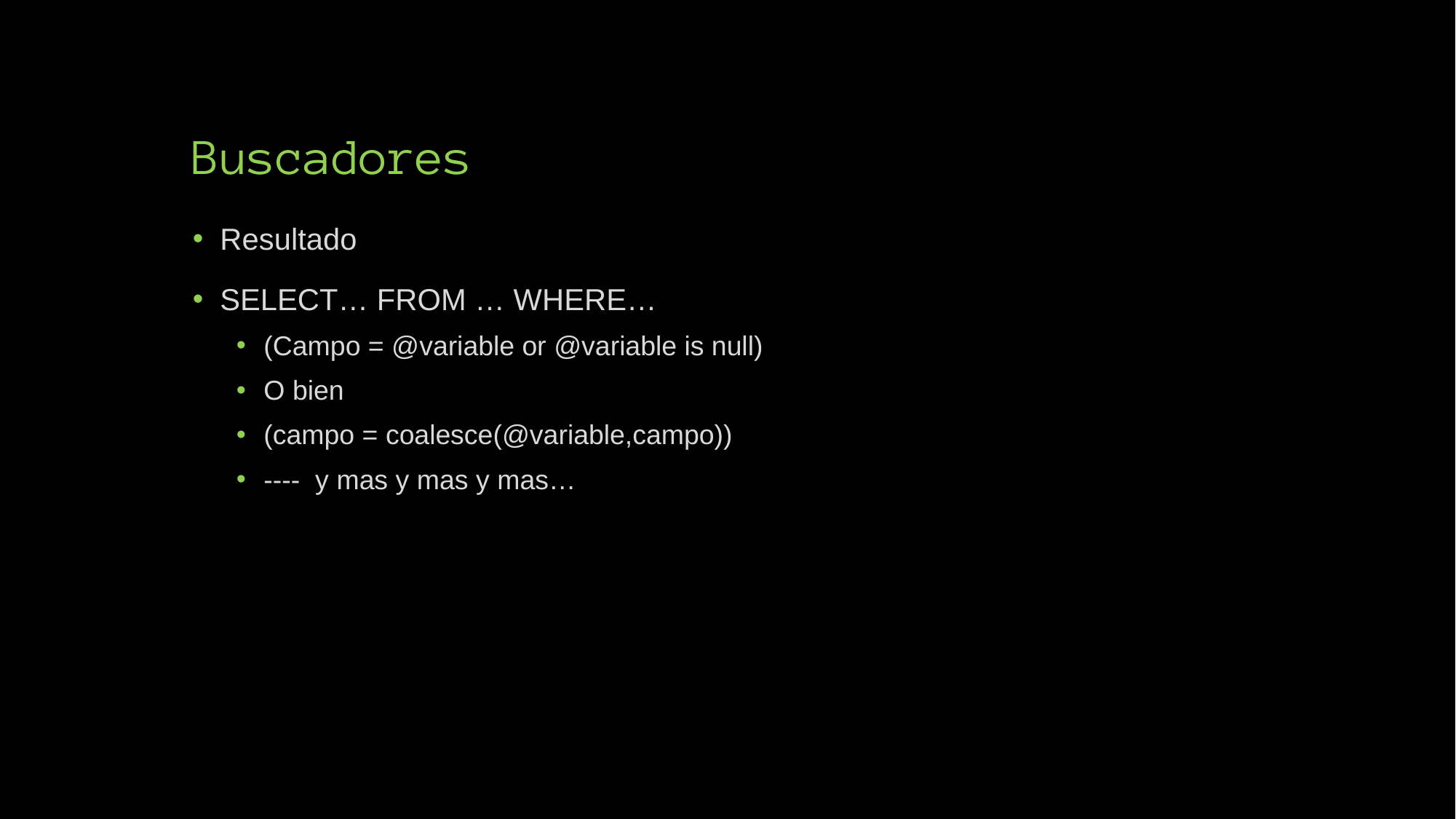

# Buscadores
Resultado
SELECT… FROM … WHERE…
(Campo = @variable or @variable is null)
O bien
(campo = coalesce(@variable,campo))
----  y mas y mas y mas…